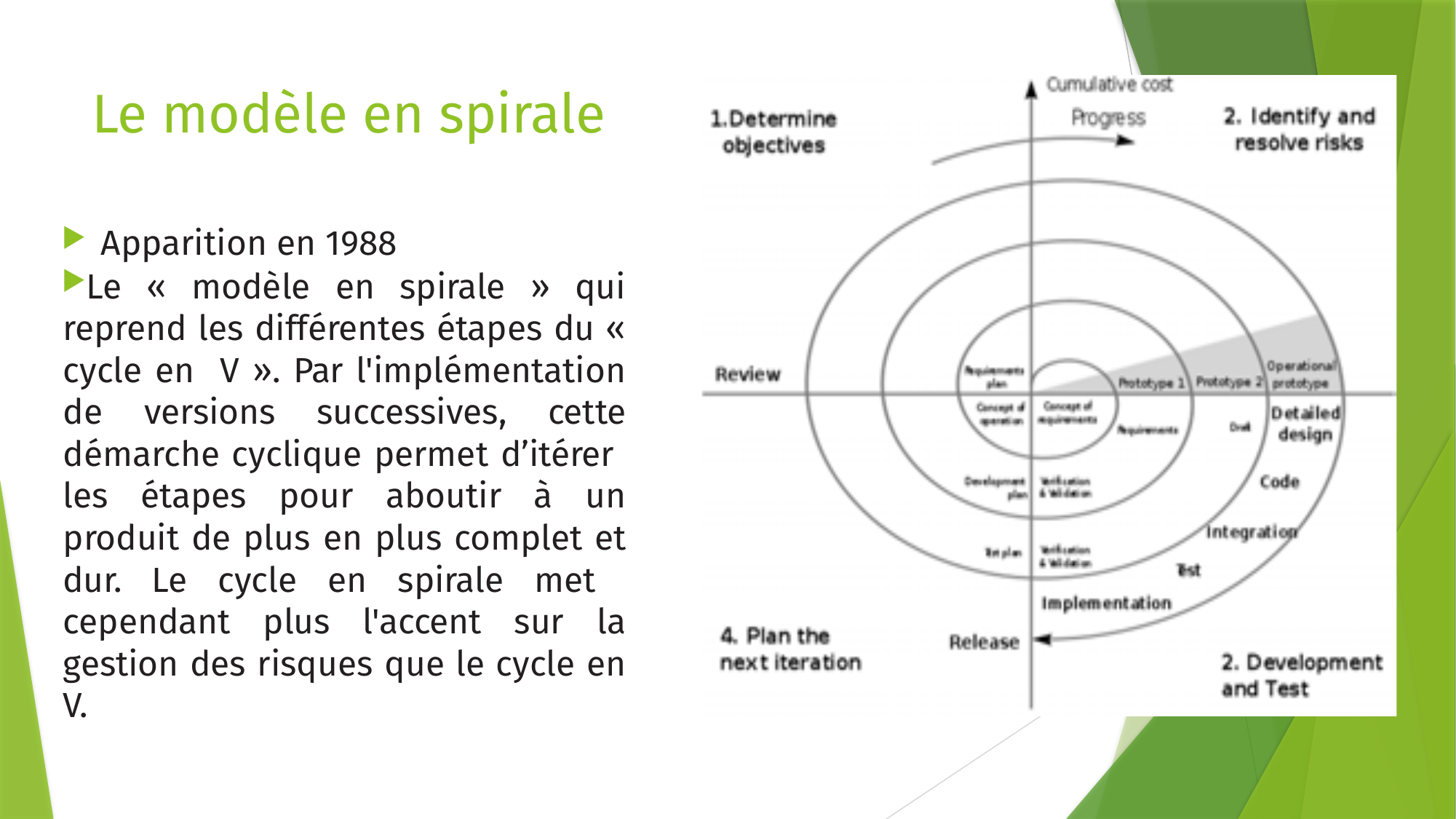

# Le modèle en spirale

Apparition en 1988
Le « modèle en spirale » qui reprend les différentes étapes du « cycle en  V ». Par l'implémentation de versions successives, cette démarche cyclique permet d’itérer  les étapes pour aboutir à un produit de plus en plus complet et dur. Le cycle en spirale met  cependant plus l'accent sur la gestion des risques que le cycle en V.